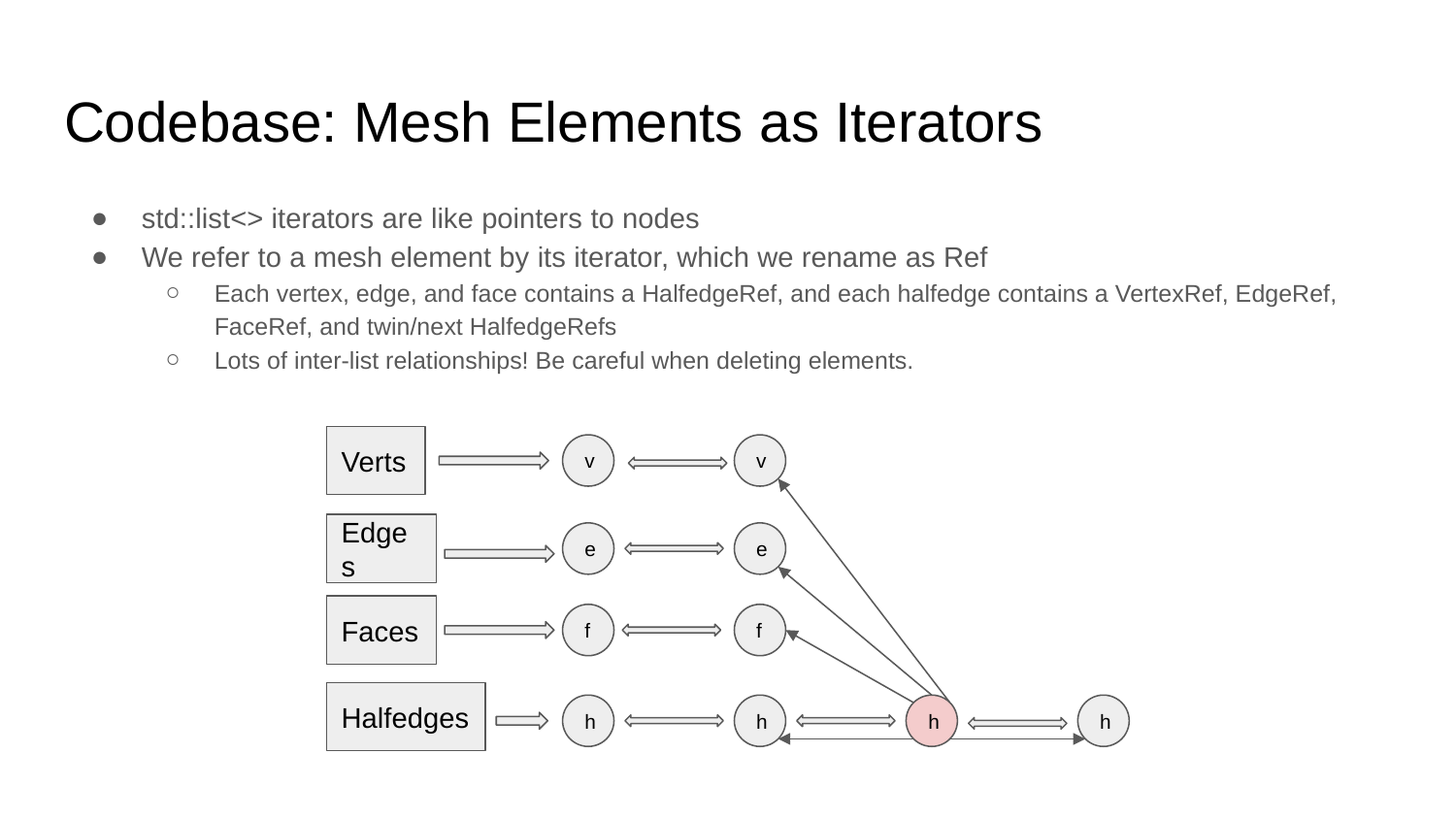

# Codebase: Mesh Elements as Iterators
std::list<> iterators are like pointers to nodes
We refer to a mesh element by its iterator, which we rename as Ref
Each vertex, edge, and face contains a HalfedgeRef, and each halfedge contains a VertexRef, EdgeRef, FaceRef, and twin/next HalfedgeRefs
Lots of inter-list relationships! Be careful when deleting elements.

Verts
v
v

Edges
e
e

Faces
f
f

Halfedges
h
h
h
h